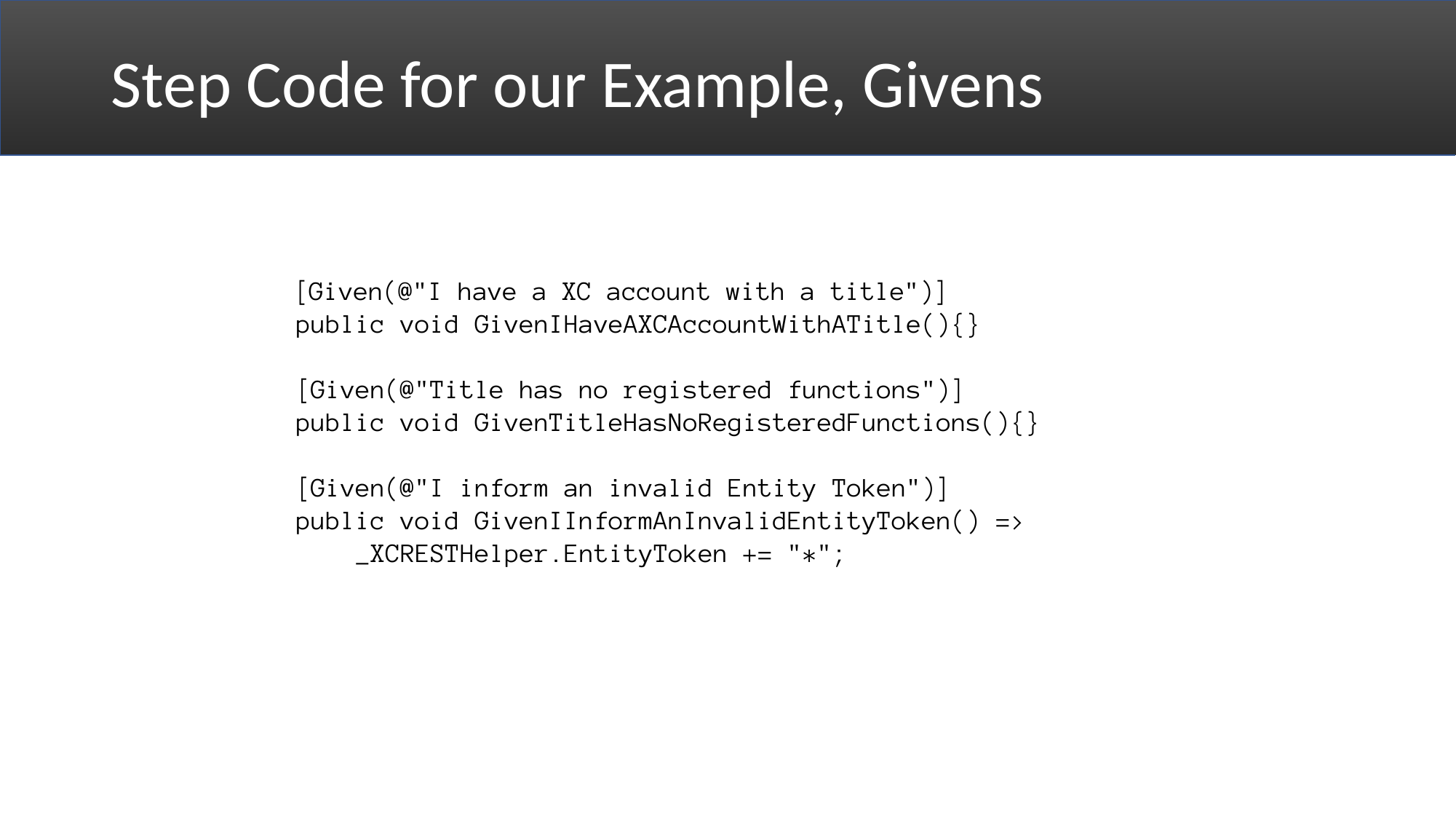

# Step Code for our Example, Givens
                   [Given(@"I have a XC account with a title")]
        public void GivenIHaveAXCAccountWithATitle(){}

        [Given(@"Title has no registered functions")]
        public void GivenTitleHasNoRegisteredFunctions(){}

        [Given(@"I inform an invalid Entity Token")]
        public void GivenIInformAnInvalidEntityToken() =>
            _XCRESTHelper.EntityToken += "*";